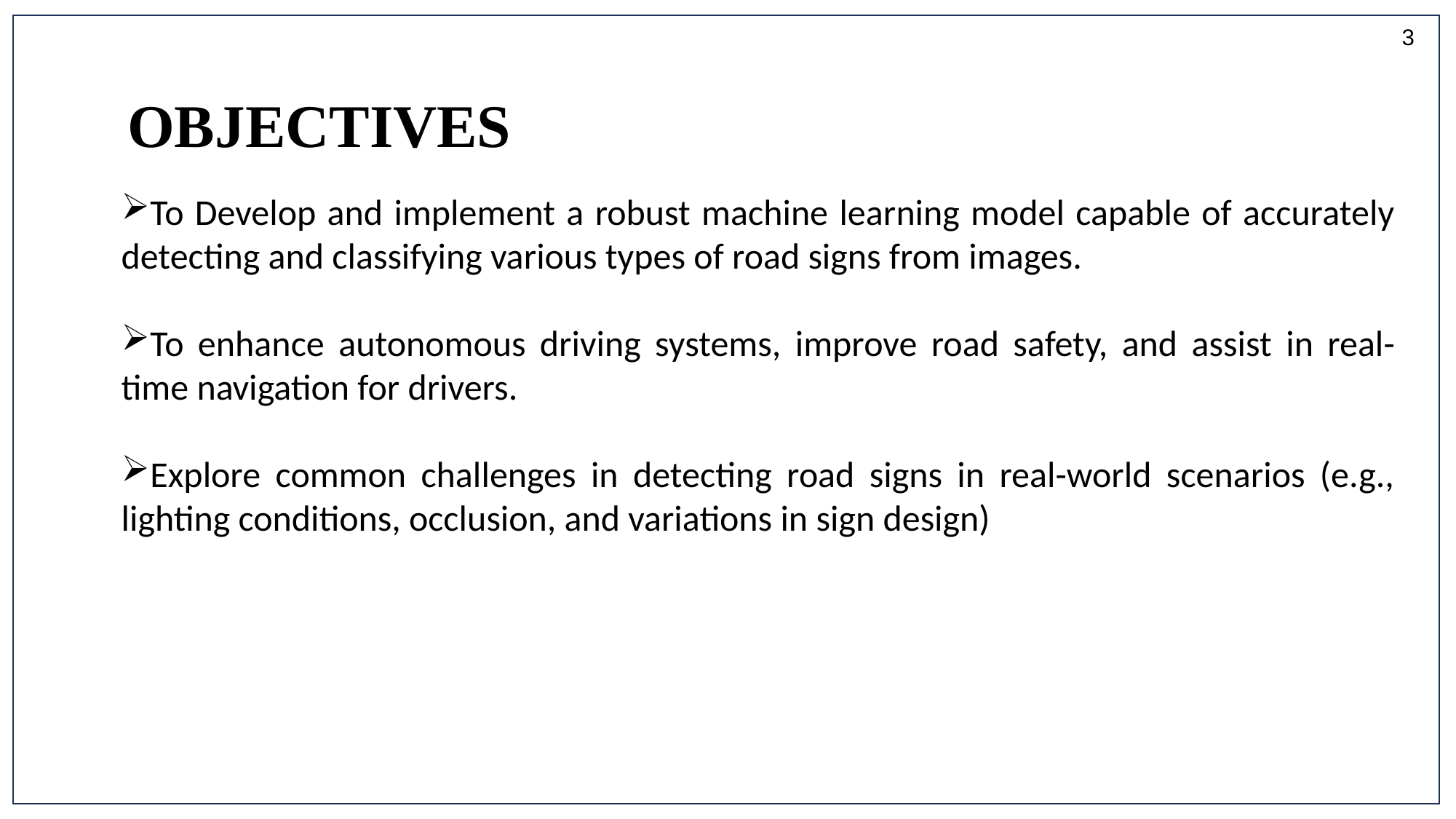

3

OBJECTIVES
To Develop and implement a robust machine learning model capable of accurately detecting and classifying various types of road signs from images.

To enhance autonomous driving systems, improve road safety, and assist in real-time navigation for drivers.

Explore common challenges in detecting road signs in real-world scenarios (e.g., lighting conditions, occlusion, and variations in sign design)